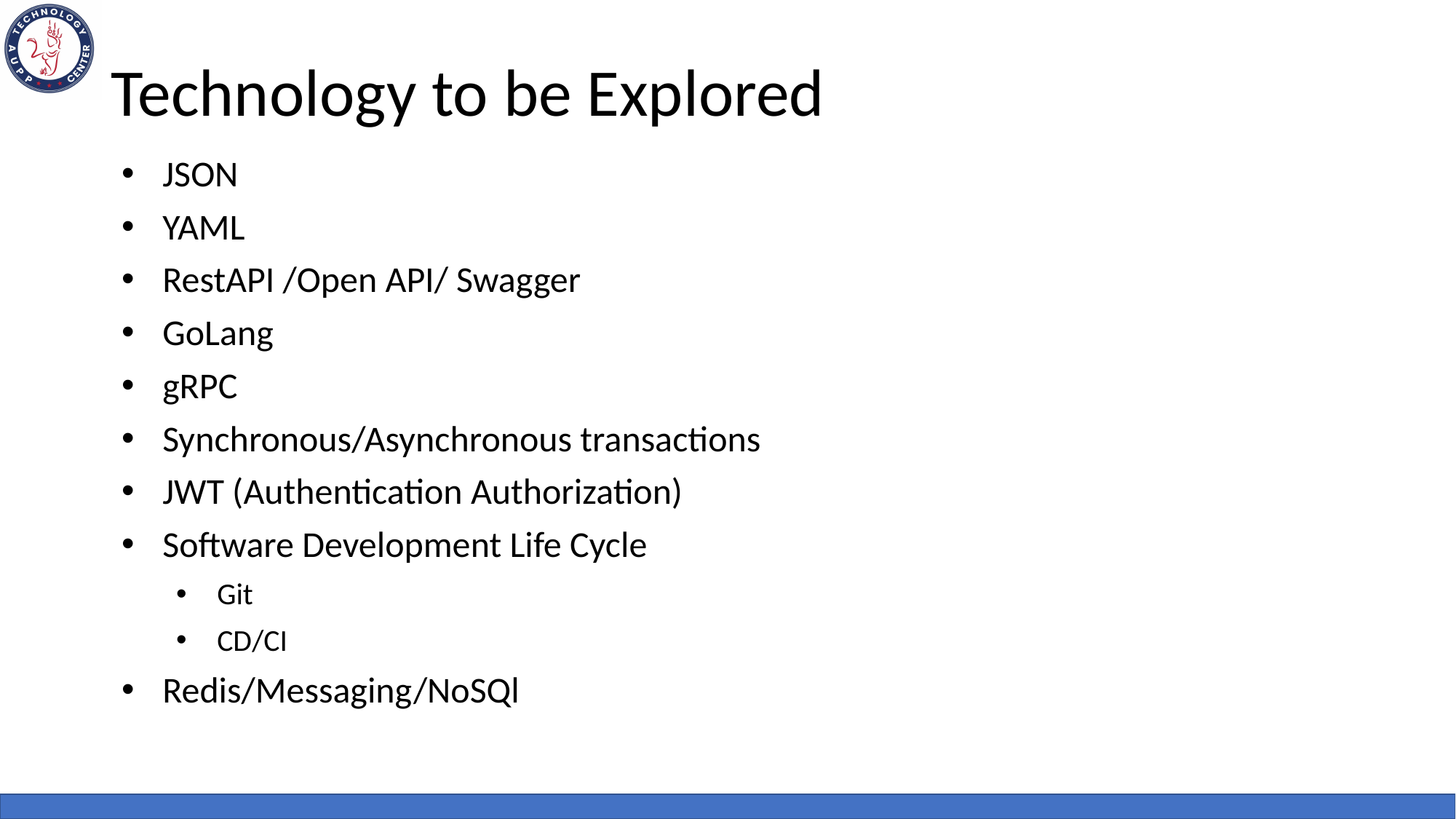

# Technology to be Explored
JSON
YAML
RestAPI /Open API/ Swagger
GoLang
gRPC
Synchronous/Asynchronous transactions
JWT (Authentication Authorization)
Software Development Life Cycle
Git
CD/CI
Redis/Messaging/NoSQl